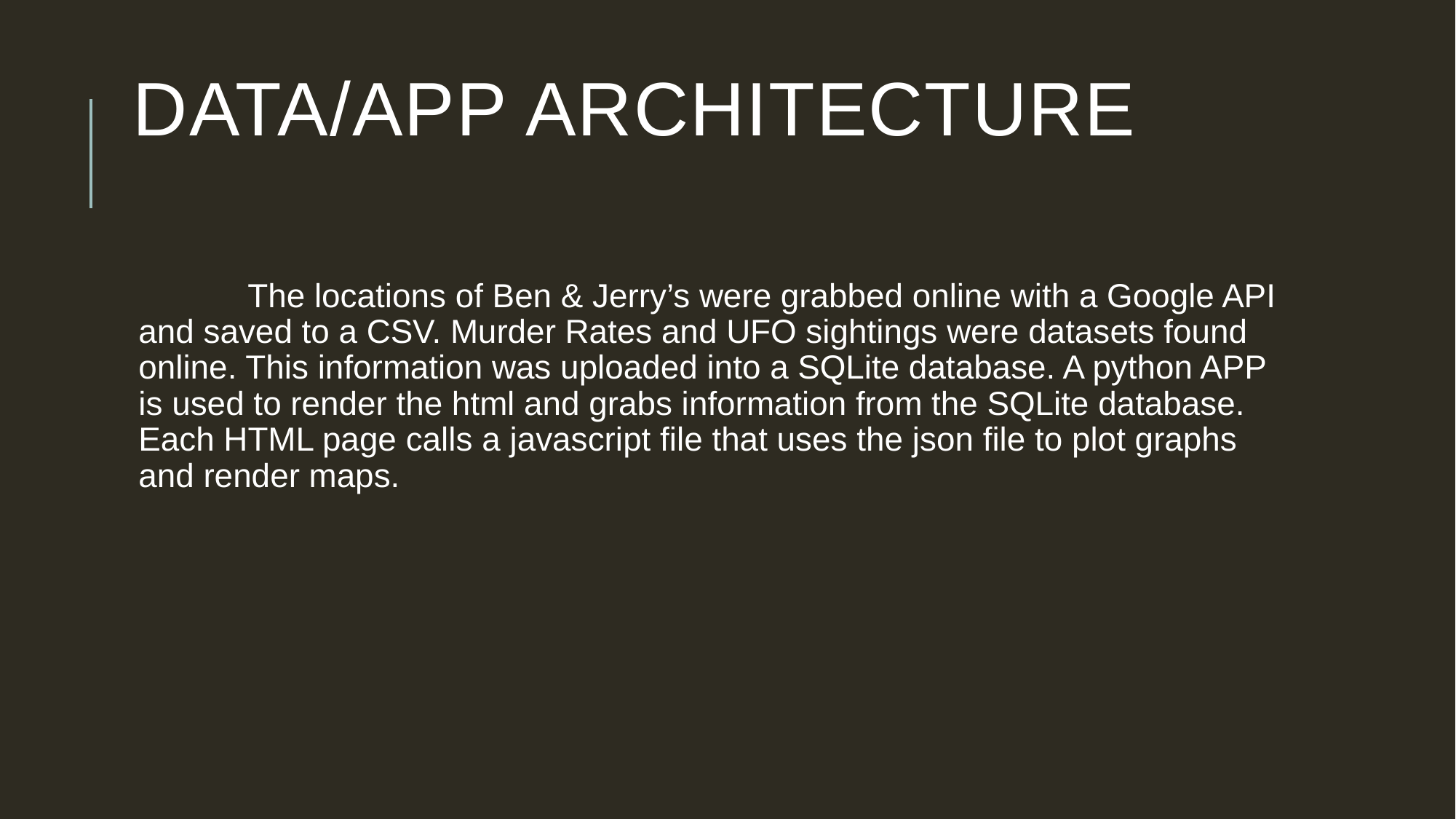

# Data/App Architecture
	The locations of Ben & Jerry’s were grabbed online with a Google API and saved to a CSV. Murder Rates and UFO sightings were datasets found online. This information was uploaded into a SQLite database. A python APP is used to render the html and grabs information from the SQLite database. Each HTML page calls a javascript file that uses the json file to plot graphs and render maps.